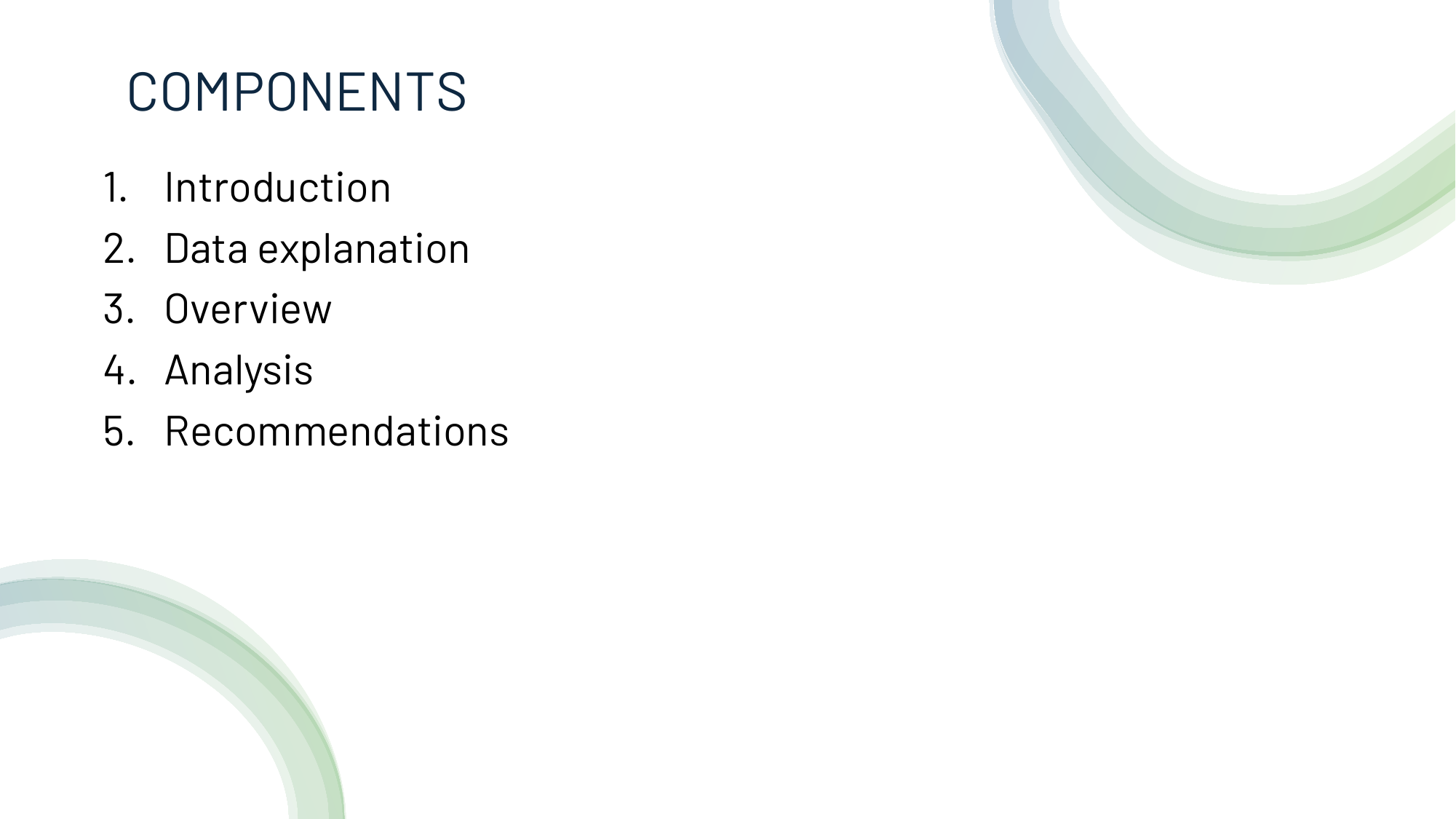

# COMPONENTS
Introduction
Data explanation
Overview
Analysis
Recommendations